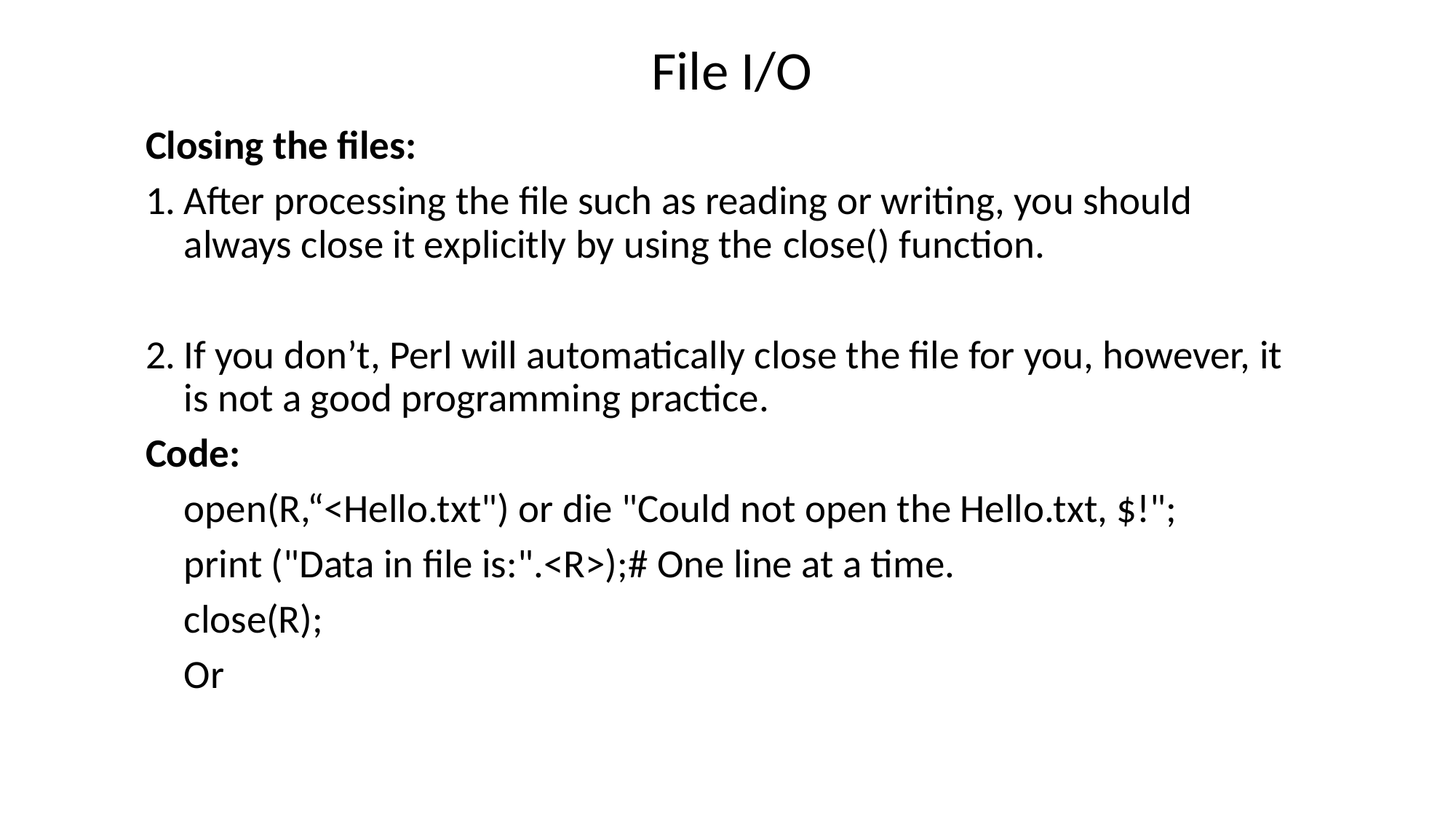

# File I/O
Closing the files:
After processing the file such as reading or writing, you should always close it explicitly by using the close() function.

If you don’t, Perl will automatically close the file for you, however, it is not a good programming practice.
Code:
		open(R,“<Hello.txt") or die "Could not open the Hello.txt, $!";
		print ("Data in file is:".<R>);# One line at a time.
		close(R);
				Or